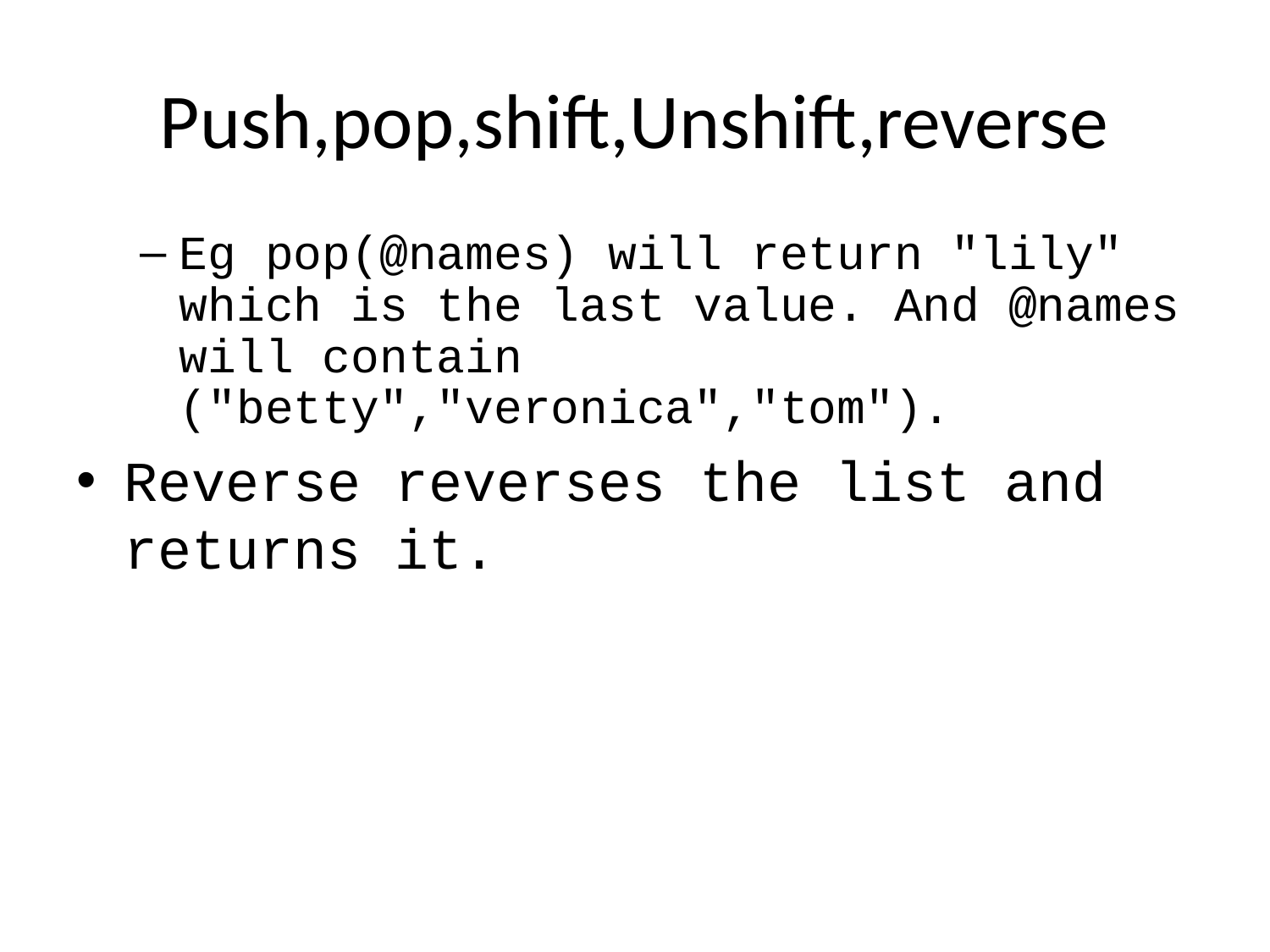

# Push,pop,shift,Unshift,reverse
Eg pop(@names) will return "lily" which is the last value. And @names will contain ("betty","veronica","tom").
Reverse reverses the list and returns it.